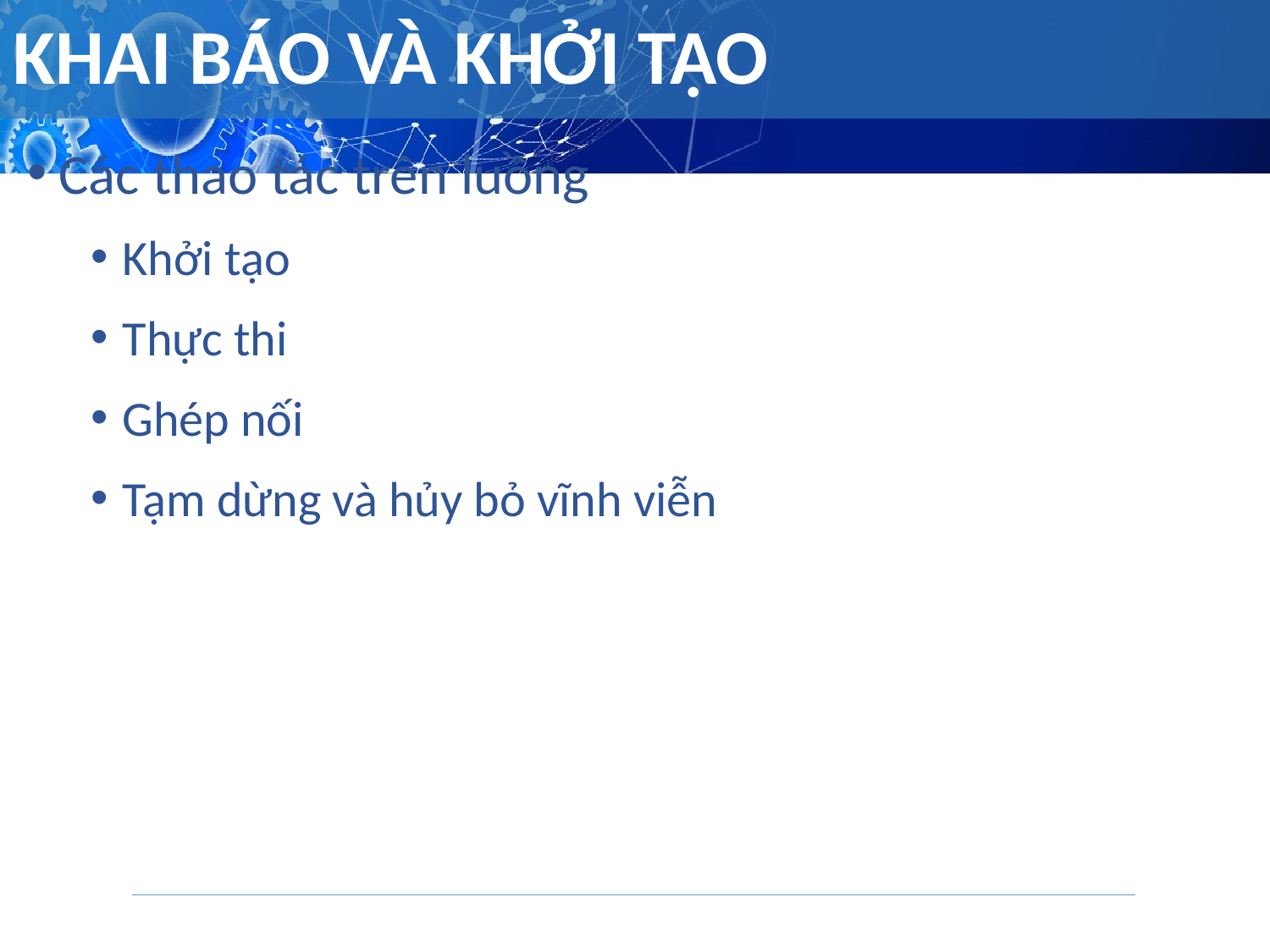

# KHAI BÁO VÀ KHỞI TẠO
Các thao tác trên luồng
Khởi tạo
Thực thi
Ghép nối
Tạm dừng và hủy bỏ vĩnh viễn